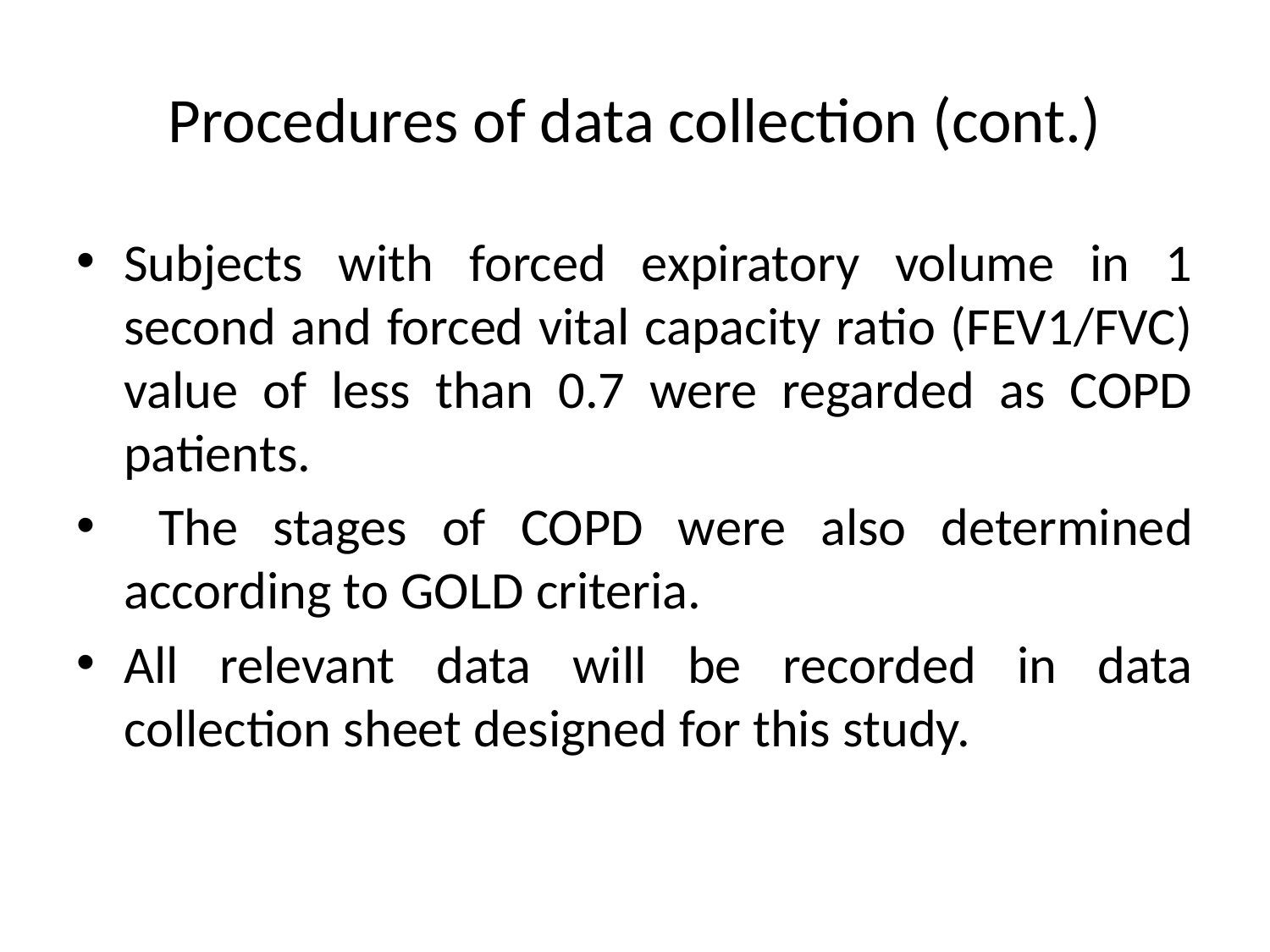

# Procedures of data collection (cont.)
Subjects with forced expiratory volume in 1 second and forced vital capacity ratio (FEV1/FVC) value of less than 0.7 were regarded as COPD patients.
 The stages of COPD were also determined according to GOLD criteria.
All relevant data will be recorded in data collection sheet designed for this study.